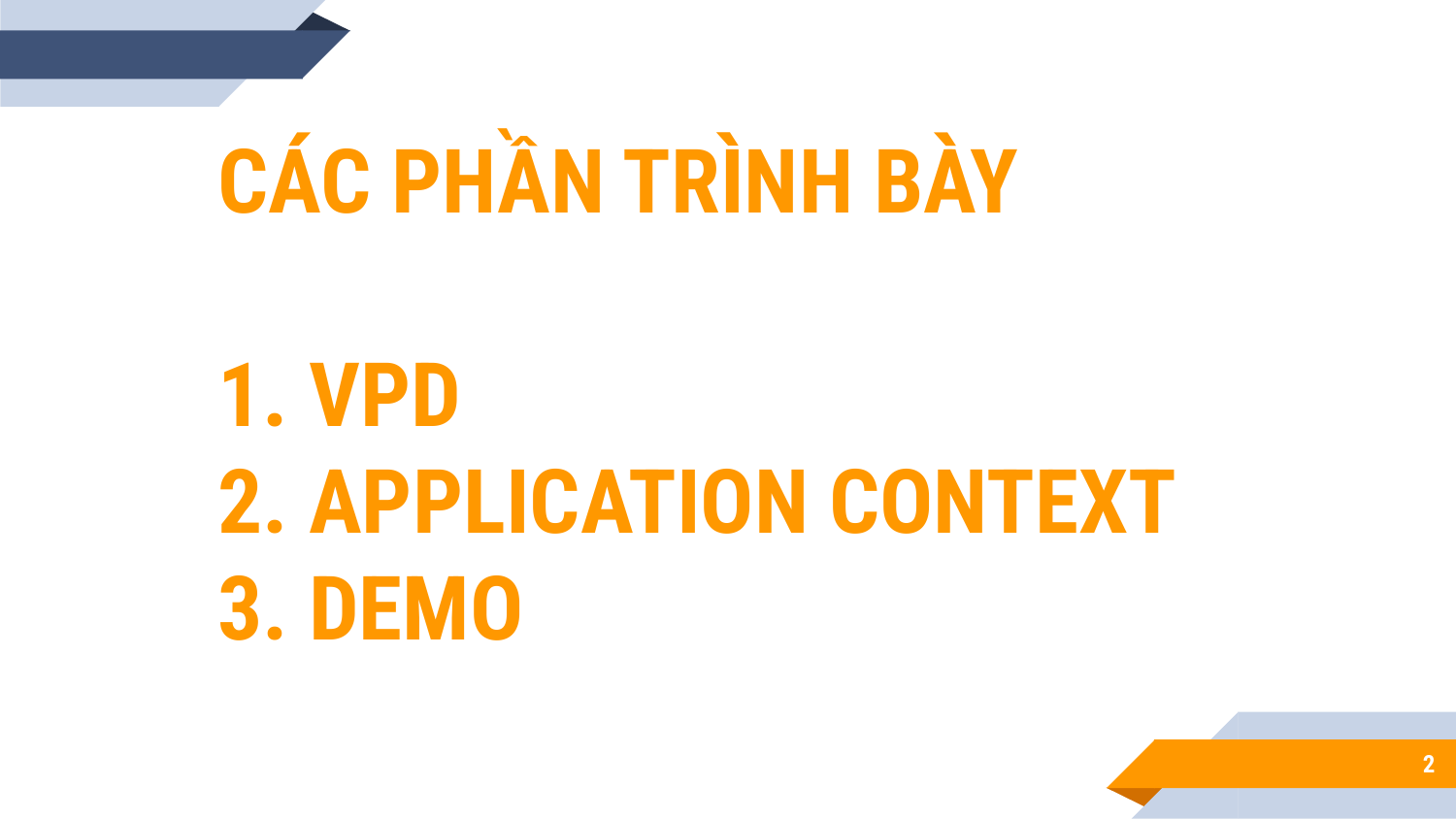

CÁC PHẦN TRÌNH BÀY
1. VPD
2. APPLICATION CONTEXT
3. DEMO
2